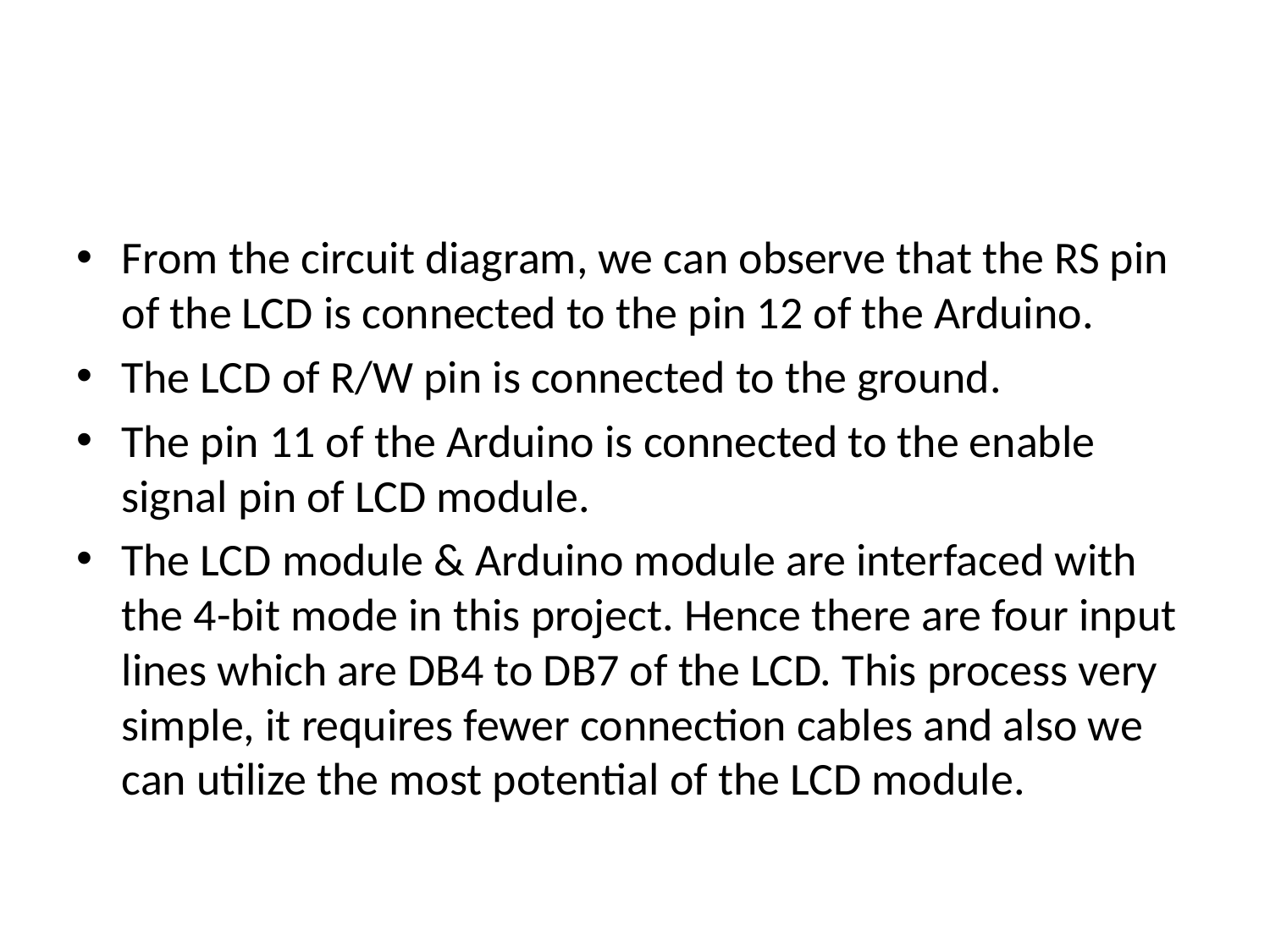

#
From the circuit diagram, we can observe that the RS pin of the LCD is connected to the pin 12 of the Arduino.
The LCD of R/W pin is connected to the ground.
The pin 11 of the Arduino is connected to the enable signal pin of LCD module.
The LCD module & Arduino module are interfaced with the 4-bit mode in this project. Hence there are four input lines which are DB4 to DB7 of the LCD. This process very simple, it requires fewer connection cables and also we can utilize the most potential of the LCD module.